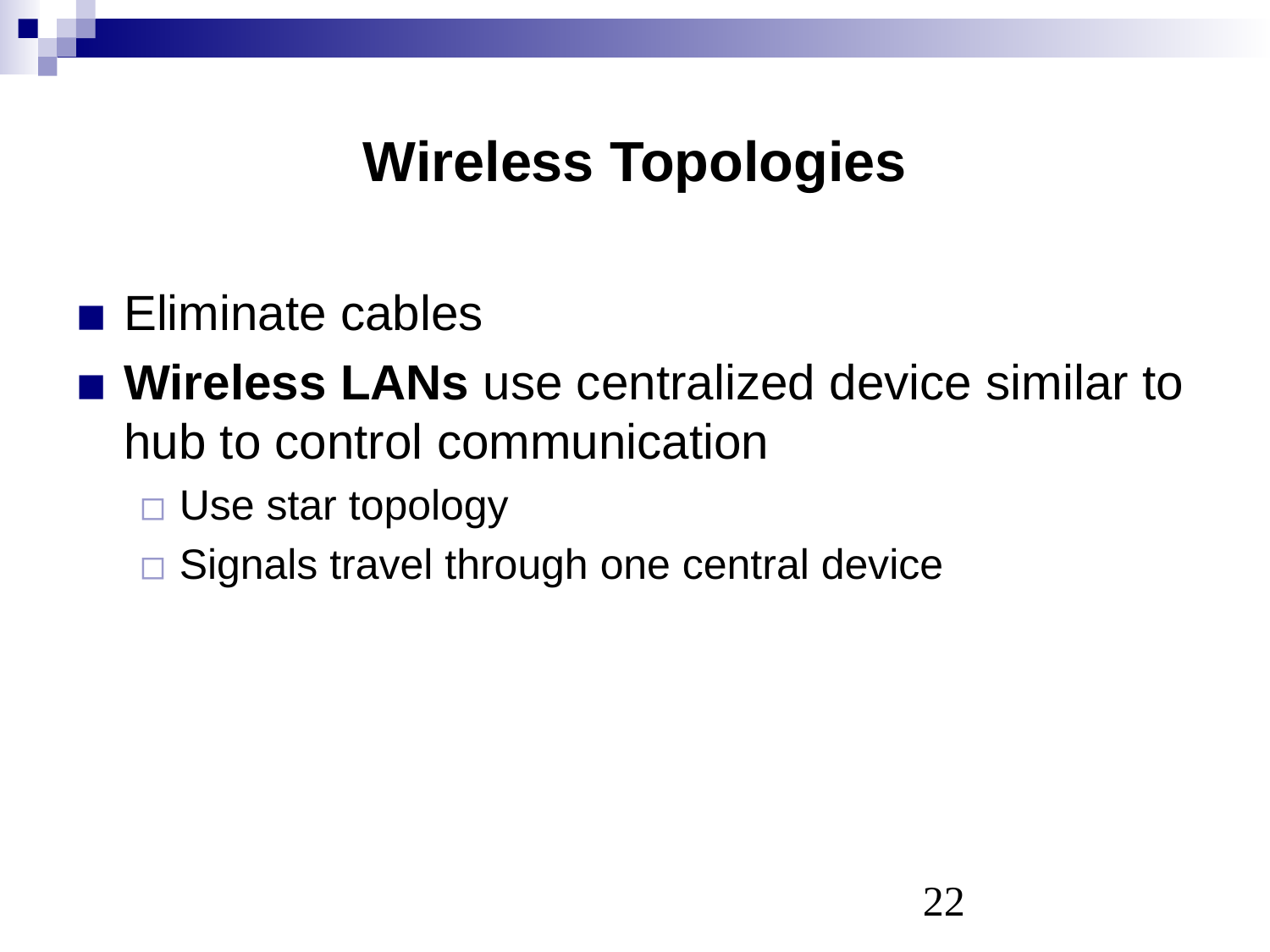

# Wireless Topologies
Eliminate cables
Wireless LANs use centralized device similar to hub to control communication
Use star topology
Signals travel through one central device
22